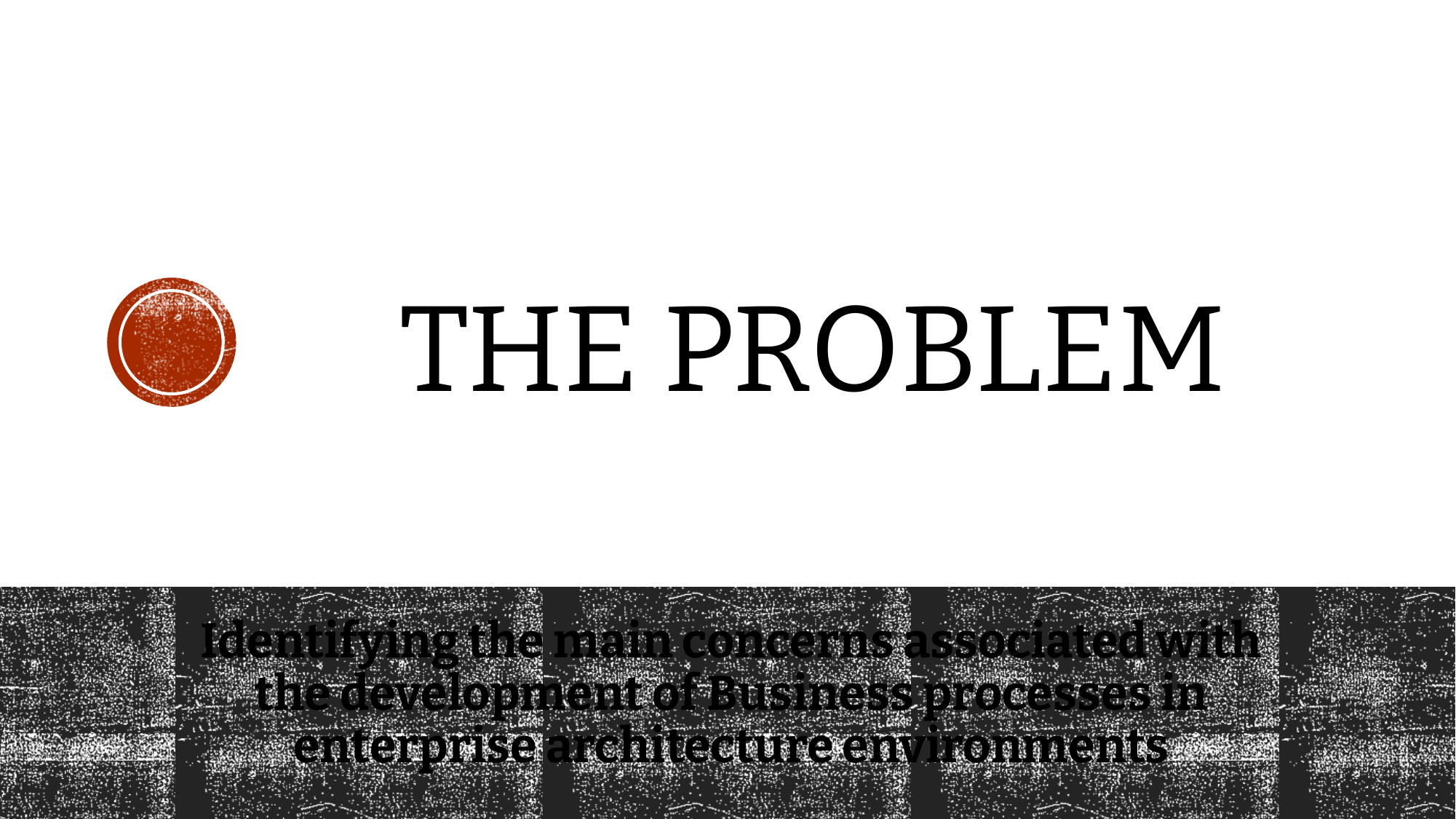

# The problem
Identifying the main concerns associated with the development of Business processes in enterprise architecture environments